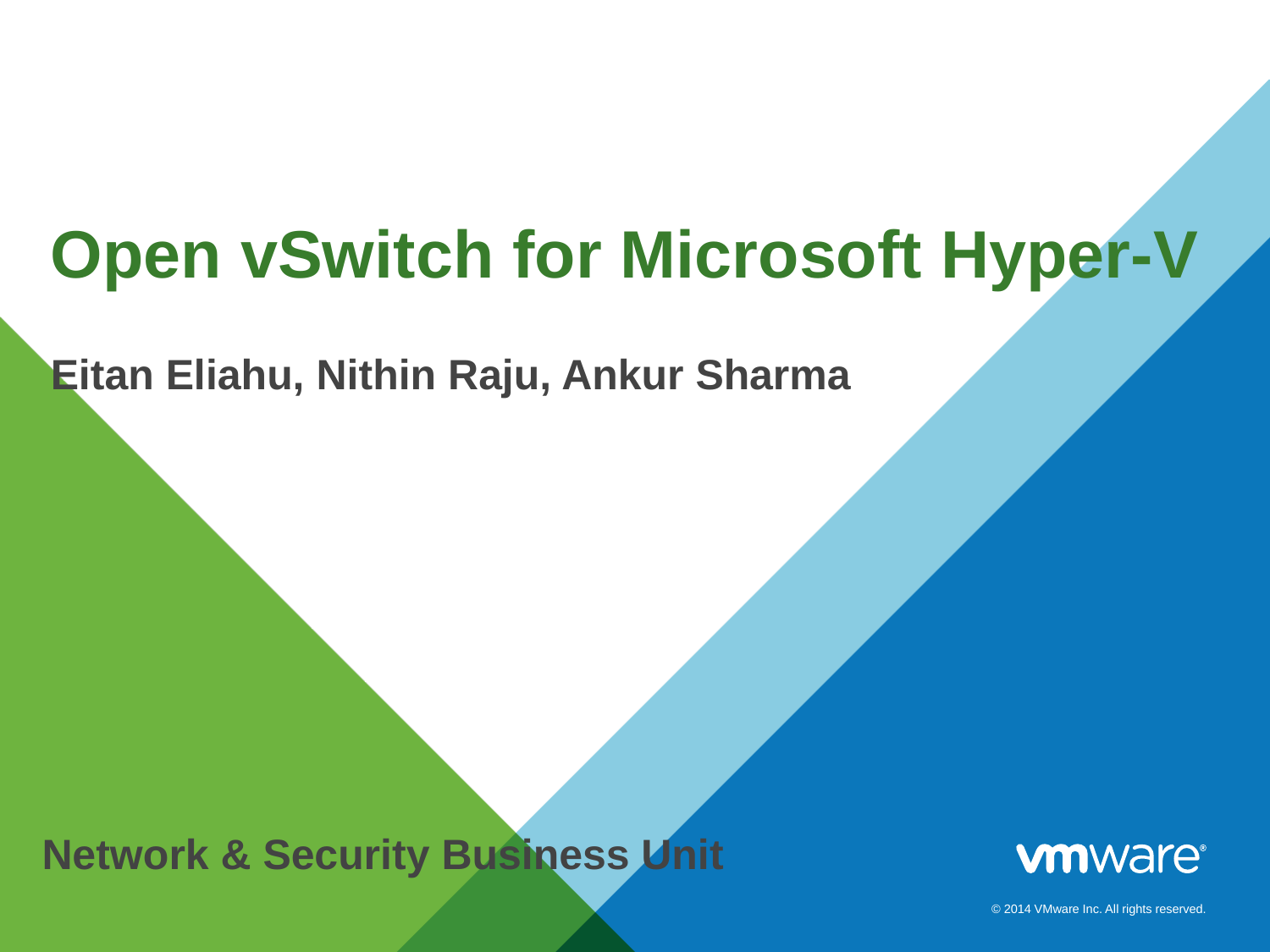

# Open vSwitch for Microsoft Hyper-V

Eitan Eliahu, Nithin Raju, Ankur Sharma

Network & Security Business Unit